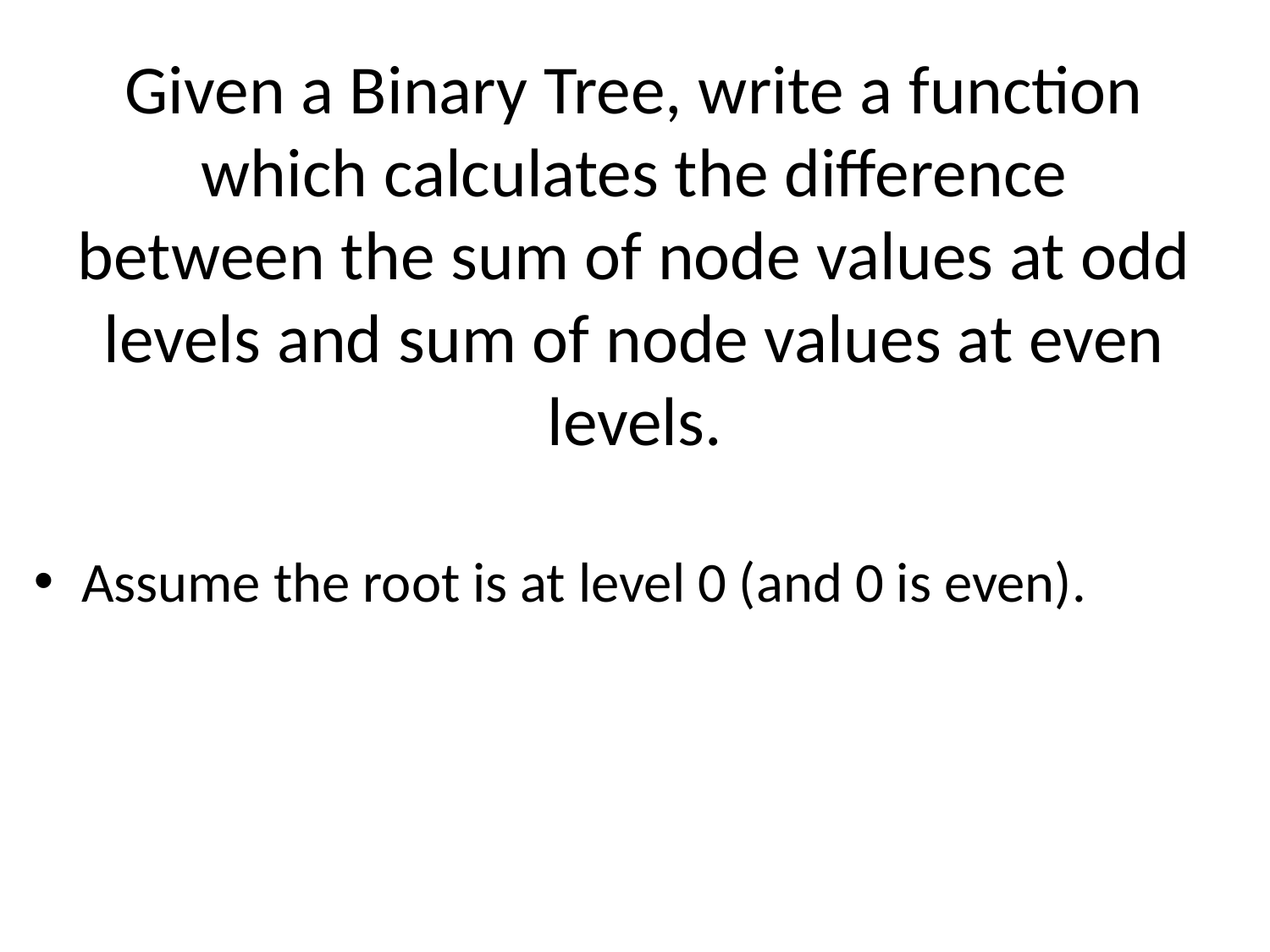

# Given a Binary Tree, write a function which calculates the difference between the sum of node values at odd levels and sum of node values at even levels.
Assume the root is at level 0 (and 0 is even).